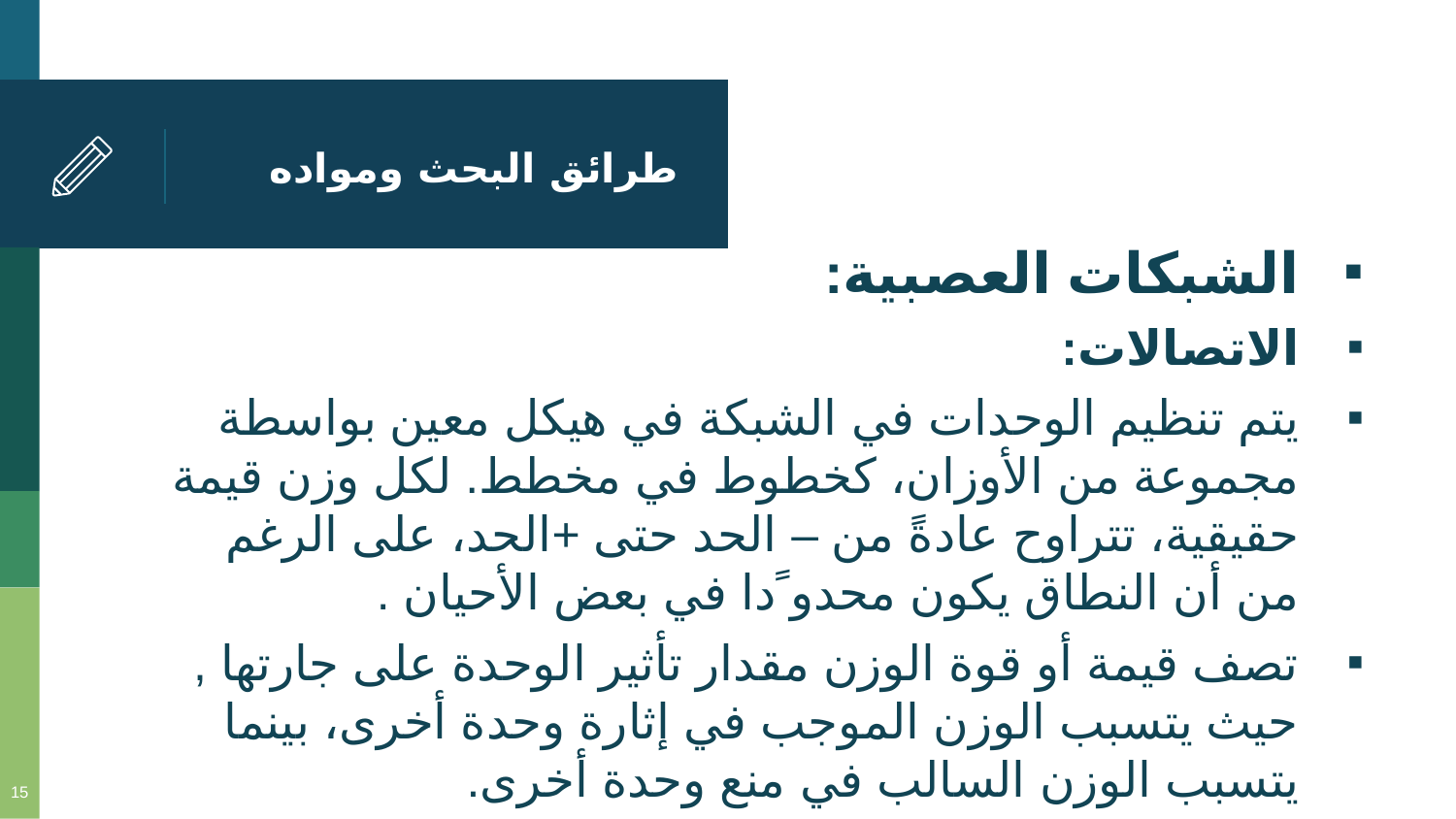

# طرائق البحث ومواده

الشبكات العصبية:
الاتصالات:
يتم تنظيم الوحدات في الشبكة في هيكل معين بواسطة مجموعة من الأوزان، كخطوط في مخطط. لكل وزن قيمة حقيقية، تتراوح عادةً من – الحد حتى +الحد، على الرغم من أن النطاق يكون محدو ًدا في بعض الأحيان .
تصف قيمة أو قوة الوزن مقدار تأثير الوحدة على جارتها , حيث يتسبب الوزن الموجب في إثارة وحدة أخرى، بينما يتسبب الوزن السالب في منع وحدة أخرى.

15